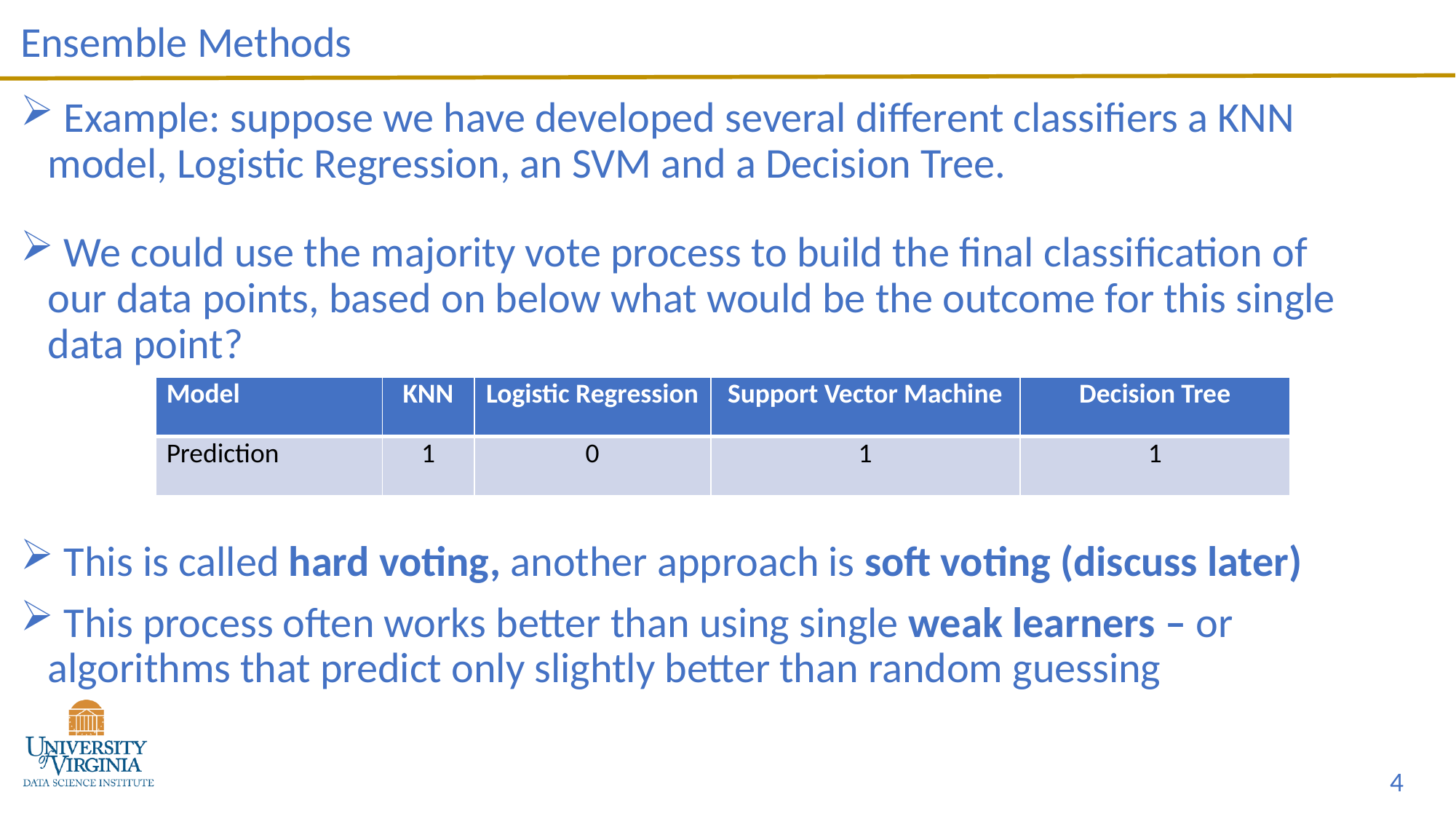

# Ensemble Methods
 Example: suppose we have developed several different classifiers a KNN model, Logistic Regression, an SVM and a Decision Tree.

 We could use the majority vote process to build the final classification of our data points, based on below what would be the outcome for this single data point?

 This is called hard voting, another approach is soft voting (discuss later)
 This process often works better than using single weak learners – or algorithms that predict only slightly better than random guessing

| Model | KNN | Logistic Regression | Support Vector Machine | Decision Tree |
| --- | --- | --- | --- | --- |
| Prediction | 1 | 0 | 1 | 1 |
4